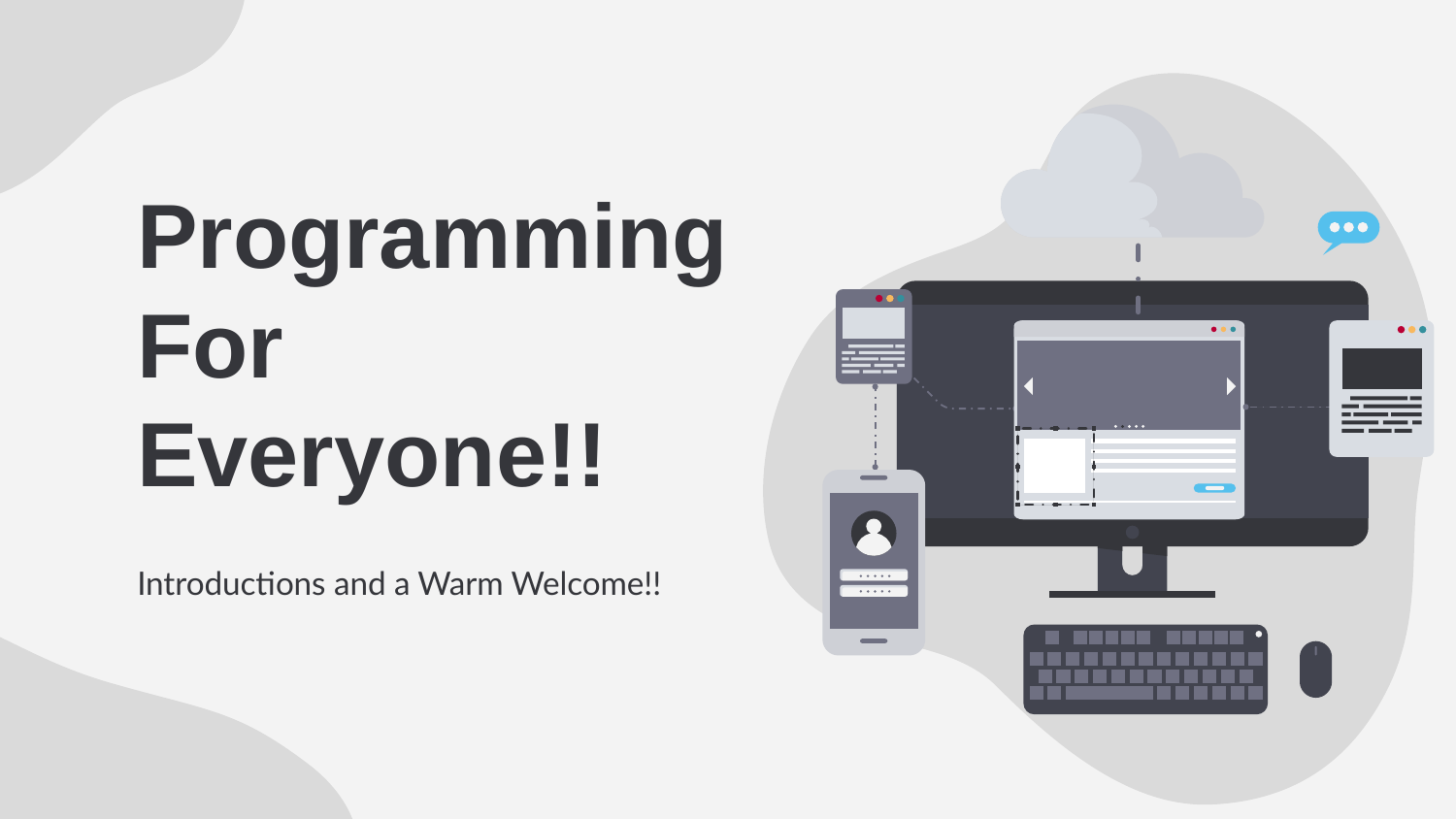

# Programming For Everyone!!

Introductions and a Warm Welcome!!